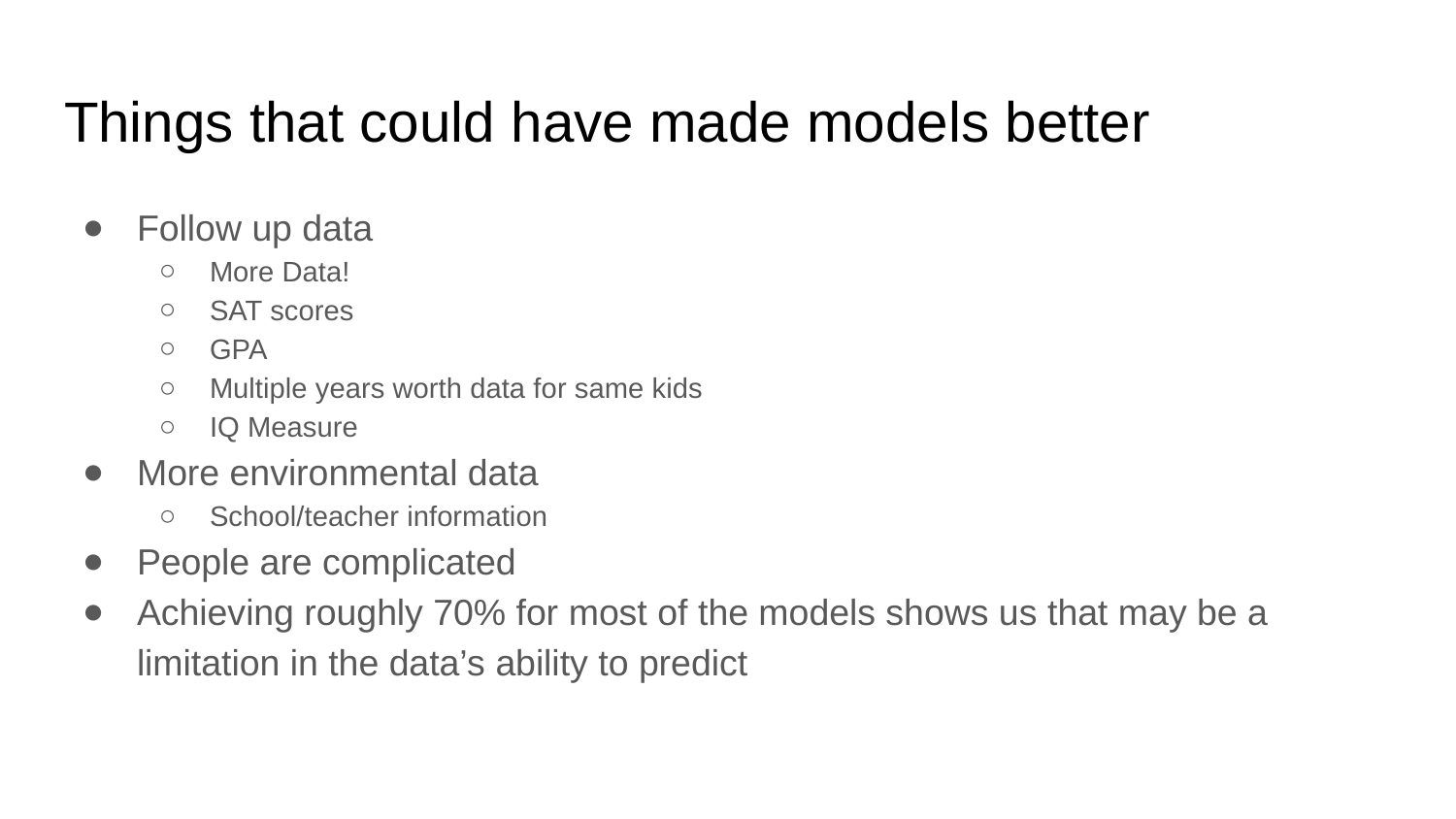

# Things that could have made models better
Follow up data
More Data!
SAT scores
GPA
Multiple years worth data for same kids
IQ Measure
More environmental data
School/teacher information
People are complicated
Achieving roughly 70% for most of the models shows us that may be a limitation in the data’s ability to predict